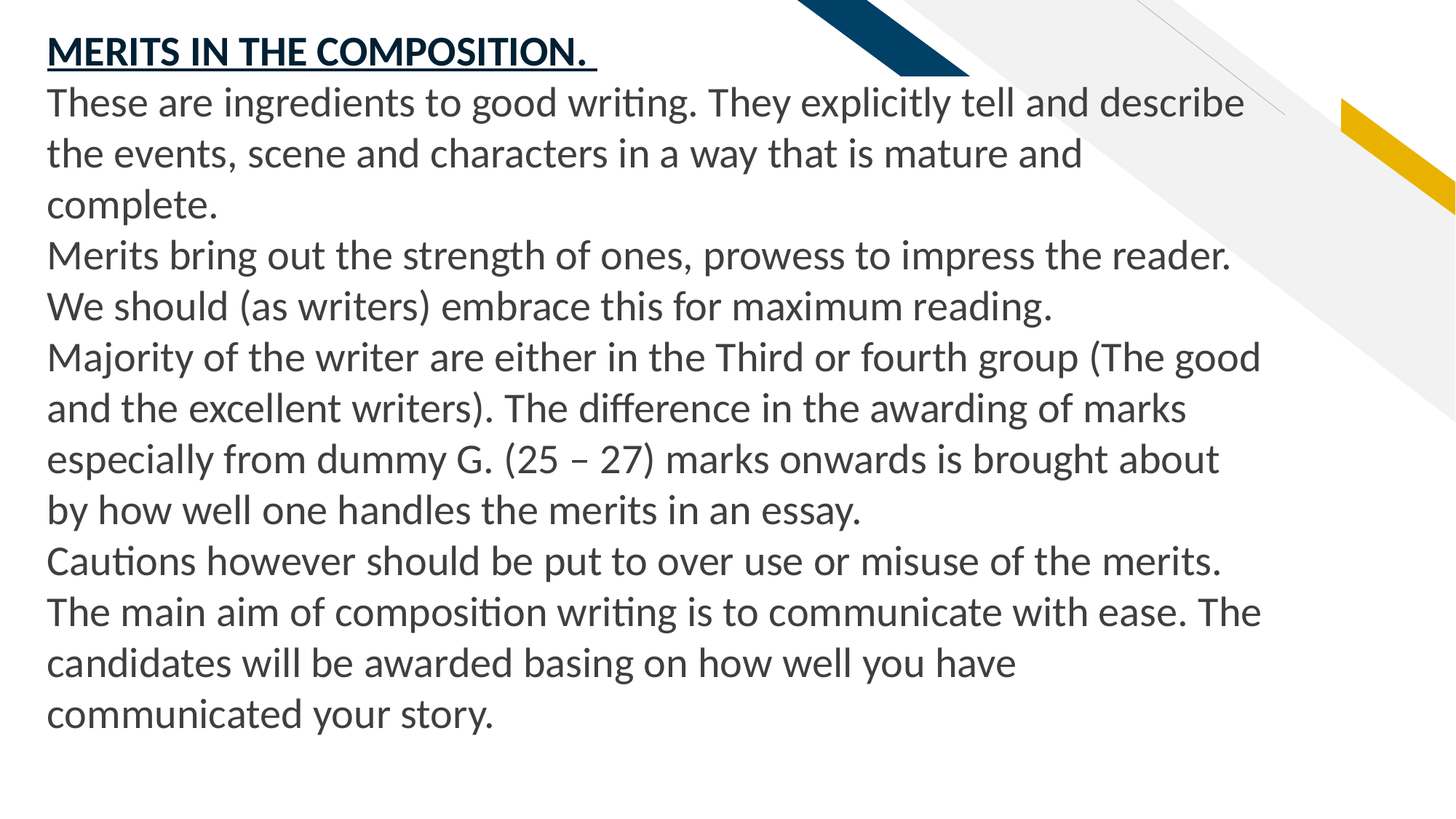

MERITS IN THE COMPOSITION.
These are ingredients to good writing. They explicitly tell and describe the events, scene and characters in a way that is mature and complete.
Merits bring out the strength of ones, prowess to impress the reader. We should (as writers) embrace this for maximum reading.
Majority of the writer are either in the Third or fourth group (The good and the excellent writers). The difference in the awarding of marks especially from dummy G. (25 – 27) marks onwards is brought about by how well one handles the merits in an essay.
Cautions however should be put to over use or misuse of the merits. The main aim of composition writing is to communicate with ease. The candidates will be awarded basing on how well you have communicated your story.